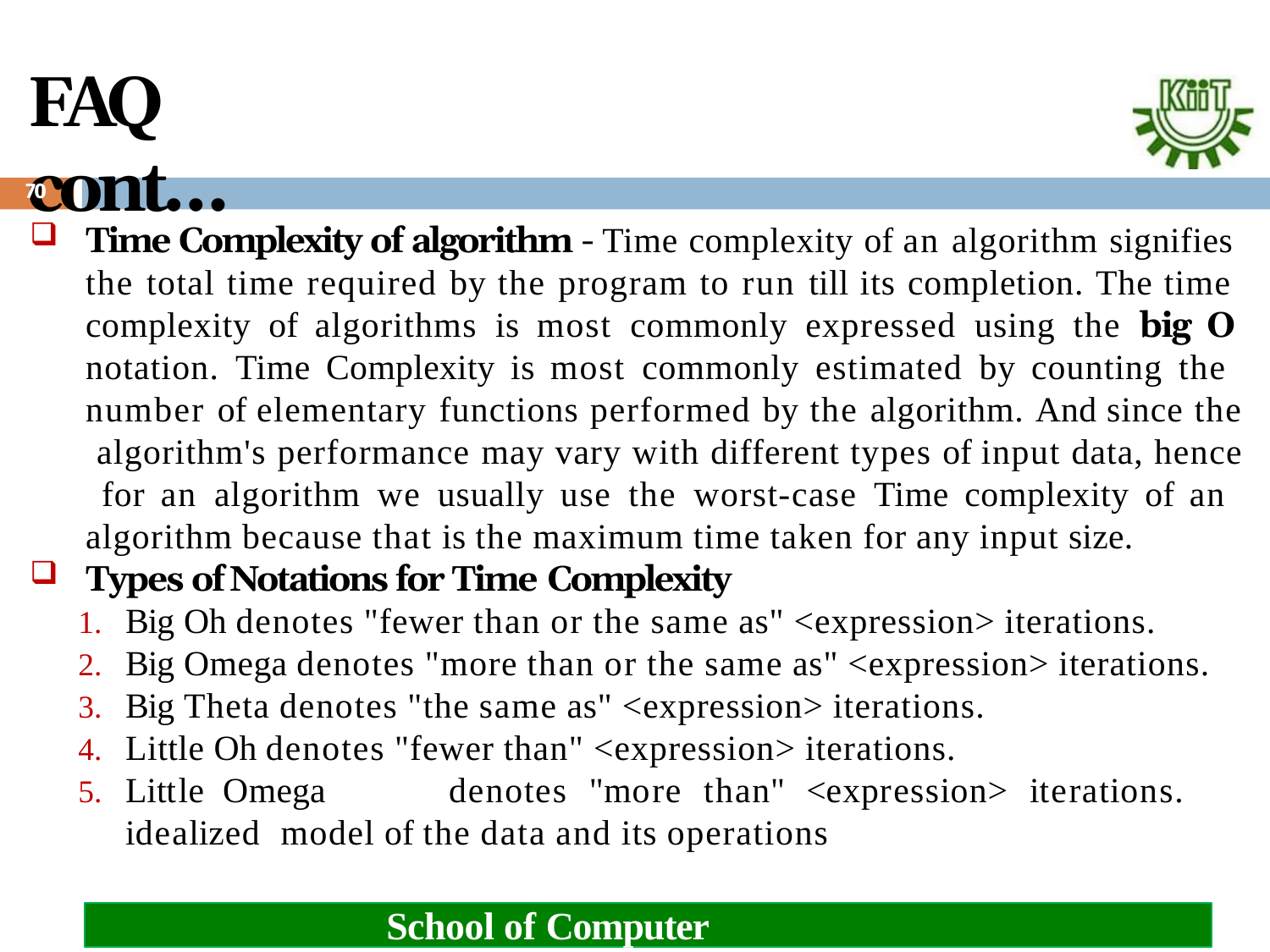

# FAQ cont…

70
Time Complexity of algorithm - Time complexity of an algorithm signifies  the total time required by the program to run till its completion. The time  complexity of algorithms is most commonly expressed using the big O  notation. Time Complexity is most commonly estimated by counting the  number of elementary functions performed by the algorithm. And since the  algorithm's performance may vary with different types of input data, hence  for an algorithm we usually use the worst-case Time complexity of an  algorithm because that is the maximum time taken for any input size.
Types of Notations for Time Complexity
Big Oh denotes "fewer than or the same as" <expression> iterations.
Big Omega denotes "more than or the same as" <expression> iterations.
Big Theta denotes "the same as" <expression> iterations.
Little Oh denotes "fewer than" <expression> iterations.
Little	Omega	denotes	"more	than"	<expression>	iterations.	idealized  model of the data and its operations

School of Computer Engineering